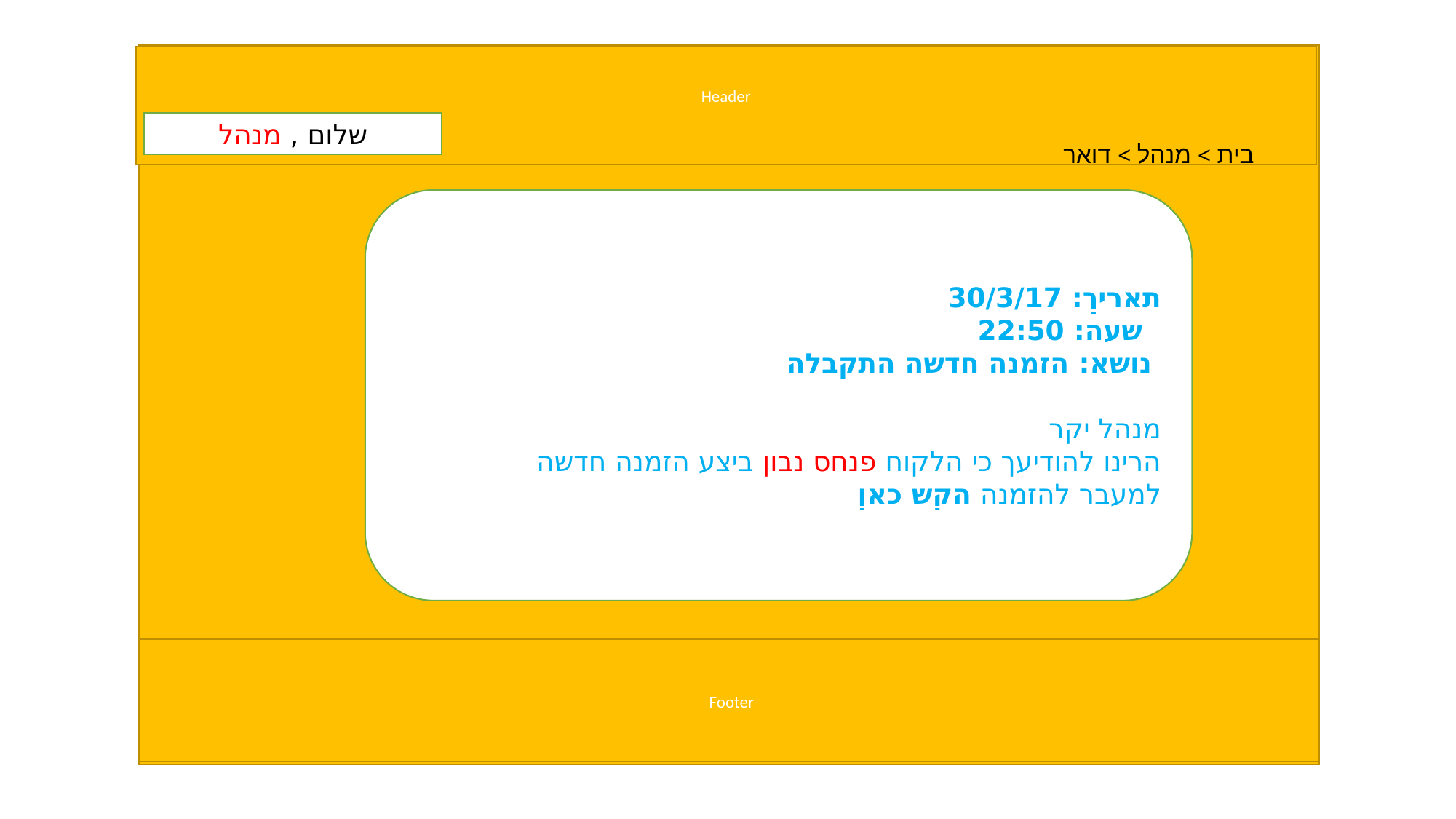

Header

שלום , מנהל
בית > מנהל > דואר

תאריך: 30/3/17
  שעה: 22:50
 נושא: הזמנה חדשה התקבלה

מנהל יקר
הרינו להודיעך כי הלקוח פנחס נבון ביצע הזמנה חדשה
למעבר להזמנה הקש כאן
Footer